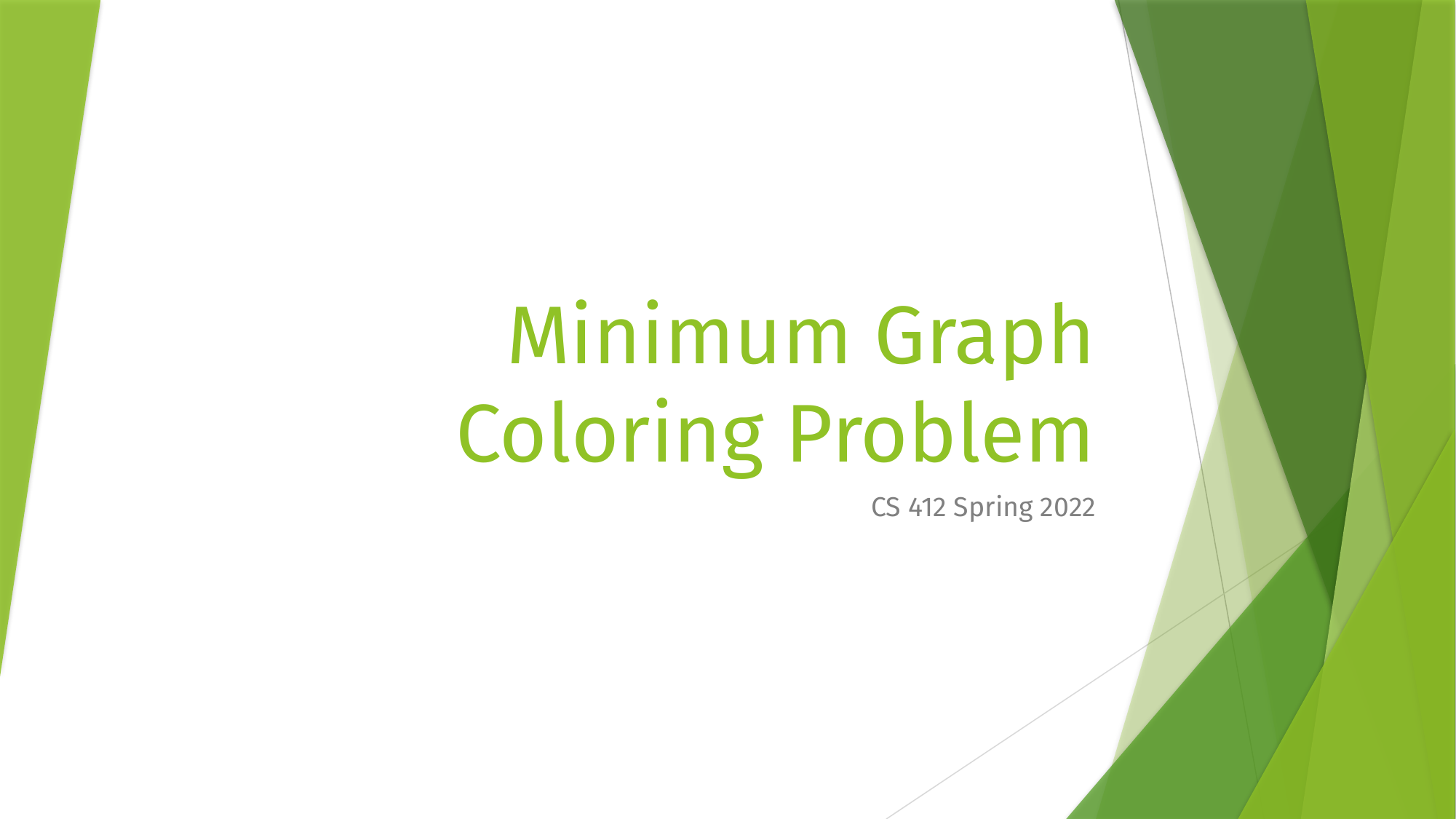

# Minimum Graph Coloring Problem
CS 412 Spring 2022